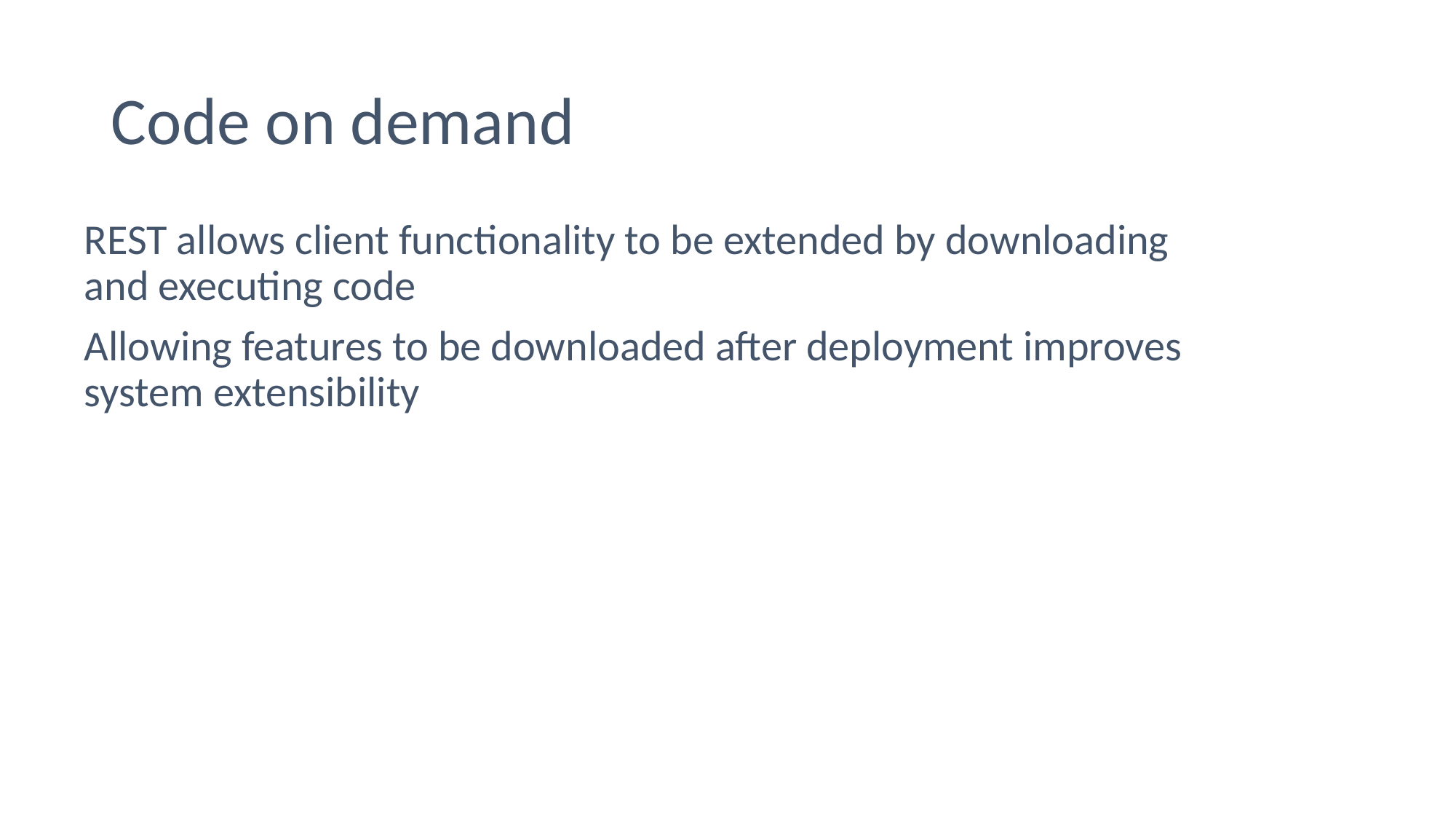

# Code on demand
REST allows client functionality to be extended by downloading and executing code
Allowing features to be downloaded after deployment improves system extensibility